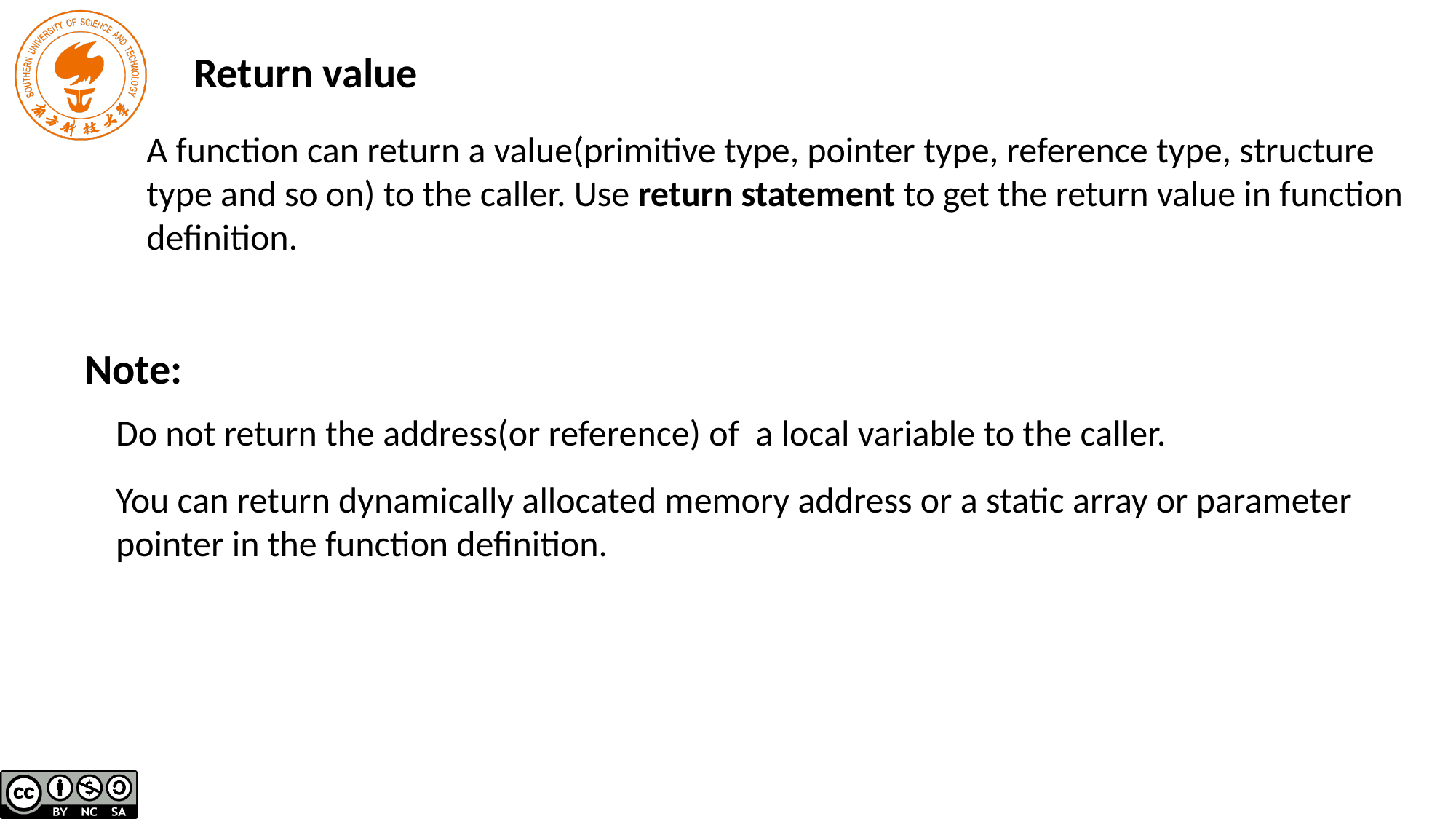

Return value
A function can return a value(primitive type, pointer type, reference type, structure type and so on) to the caller. Use return statement to get the return value in function definition.
Note:
Do not return the address(or reference) of  a local variable to the caller.
You can return dynamically allocated memory address or a static array or parameter pointer in the function definition.